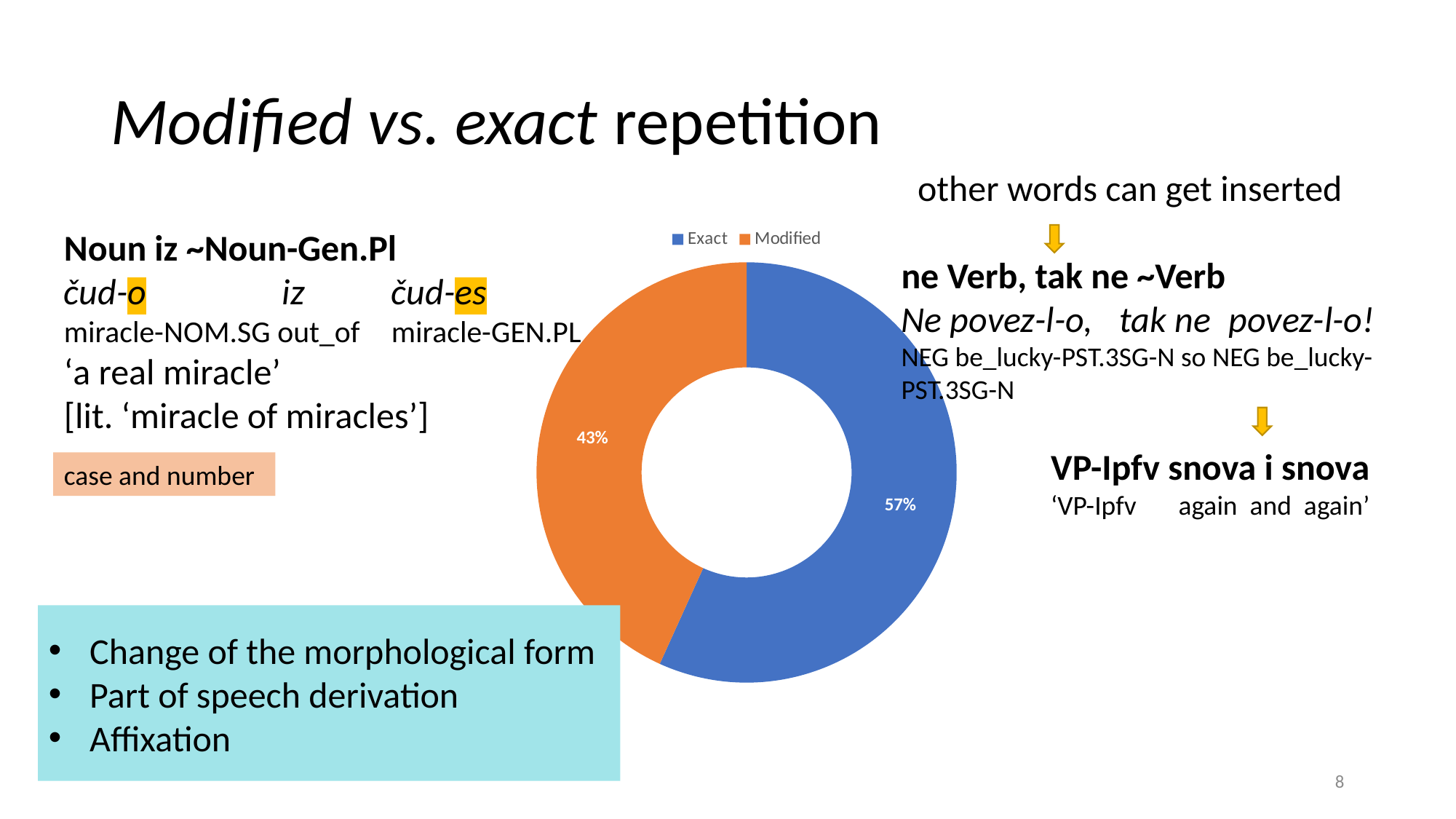

# Modified vs. exact repetition
other words can get inserted

### Chart

| Category | Exact |
|---|---|
| Exact | 67.0 |
| Modified | 51.0 |
Noun iz ~Noun-Gen.Pl
čud-o 		iz 	čud-es
miracle-nom.sg out_of 	miracle-gen.pl
‘a real miracle’
[lit. ‘miracle of miracles’]

ne Verb, tak ne ~Verb
Ne povez-l-o, 	tak ne 	povez-l-o!
neg be_lucky-pst.3sg-n so neg be_lucky-pst.3sg-n

VP-Ipfv snova i snova
‘VP-Ipfv 	   again  and  again’

case and number
Change of the morphological form
Part of speech derivation
Affixation
8